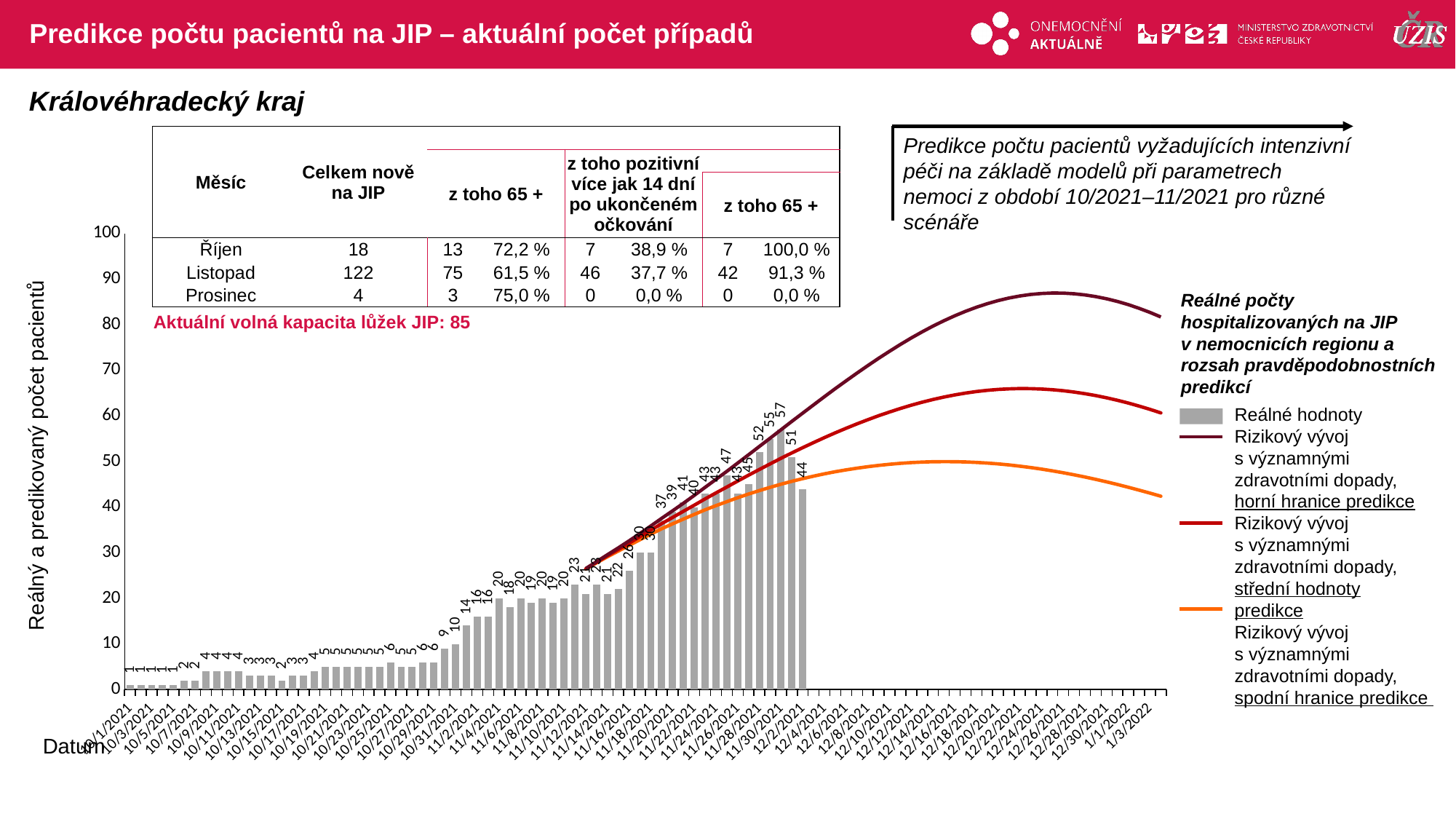

# Predikce počtu pacientů na JIP – aktuální počet případů
Královéhradecký kraj
| Měsíc | Celkem nově na JIP |  |  |  |  |  |  |
| --- | --- | --- | --- | --- | --- | --- | --- |
|  |  | z toho 65 + |  | z toho pozitivní více jak 14 dní po ukončeném očkování |  |  |  |
|  |  |  |  |  |  | z toho 65 + |  |
| Říjen | 18 | 13 | 72,2 % | 7 | 38,9 % | 7 | 100,0 % |
| Listopad | 122 | 75 | 61,5 % | 46 | 37,7 % | 42 | 91,3 % |
| Prosinec | 4 | 3 | 75,0 % | 0 | 0,0 % | 0 | 0,0 % |
| Aktuální volná kapacita lůžek JIP: 85 |  |  |  |  |  |  |  |
Predikce počtu pacientů vyžadujících intenzivní péči na základě modelů při parametrech nemoci z období 10/2021–11/2021 pro různé scénáře

### Chart

| Category |  |  |  |  |  |  |
|---|---|---|---|---|---|---|
| 44470 | 1.0 | None | None | None | None | None |
| 44471 | 1.0 | None | None | None | None | None |
| 44472 | 1.0 | None | None | None | None | None |
| 44473 | 1.0 | None | None | None | None | None |
| 44474 | 1.0 | None | None | None | None | None |
| 44475 | 2.0 | None | None | None | None | None |
| 44476 | 2.0 | None | None | None | None | None |
| 44477 | 4.0 | None | None | None | None | None |
| 44478 | 4.0 | None | None | None | None | None |
| 44479 | 4.0 | None | None | None | None | None |
| 44480 | 4.0 | None | None | None | None | None |
| 44481 | 3.0 | None | None | None | None | None |
| 44482 | 3.0 | None | None | None | None | None |
| 44483 | 3.0 | None | None | None | None | None |
| 44484 | 2.0 | None | None | None | None | None |
| 44485 | 3.0 | None | None | None | None | None |
| 44486 | 3.0 | None | None | None | None | None |
| 44487 | 4.0 | None | None | None | None | None |
| 44488 | 5.0 | None | None | None | None | None |
| 44489 | 5.0 | None | None | None | None | None |
| 44490 | 5.0 | None | None | None | None | None |
| 44491 | 5.0 | None | None | None | None | None |
| 44492 | 5.0 | None | None | None | None | None |
| 44493 | 5.0 | None | None | None | None | None |
| 44494 | 6.0 | None | None | None | None | None |
| 44495 | 5.0 | None | None | None | None | None |
| 44496 | 5.0 | None | None | None | None | None |
| 44497 | 6.0 | None | None | None | None | None |
| 44498 | 6.0 | None | None | None | None | None |
| 44499 | 9.0 | None | None | None | None | None |
| 44500 | 10.0 | None | None | None | None | None |
| 44501 | 14.0 | None | None | None | None | None |
| 44502 | 16.0 | None | None | None | None | None |
| 44503 | 16.0 | None | None | None | None | None |
| 44504 | 20.0 | None | None | None | None | None |
| 44505 | 18.0 | None | None | None | None | None |
| 44506 | 20.0 | None | None | None | None | None |
| 44507 | 19.0 | None | None | None | None | None |
| 44508 | 20.0 | None | None | None | None | None |
| 44509 | 19.0 | None | None | None | None | None |
| 44510 | 20.0 | None | None | None | None | None |
| 44511 | 23.0 | None | None | None | None | None |
| 44512 | 21.0 | None | 26.421747582775282 | 26.47406454085189 | 26.526678357947077 | None |
| 44513 | 23.0 | None | 27.78865575898672 | 27.914232934455697 | 28.040889310200498 | None |
| 44514 | 21.0 | None | 29.11403112703116 | 29.336394441731777 | 29.561446087609653 | None |
| 44515 | 22.0 | None | 30.367529994114747 | 30.71248297713379 | 31.062980543846216 | None |
| 44516 | 26.0 | None | 31.606734470495965 | 32.10154528569663 | 32.6064899839852 | None |
| 44517 | 30.0 | None | 32.85176250190156 | 33.526013508640105 | 34.217267256640056 | None |
| 44518 | 30.0 | None | 34.07309050722309 | 34.95682342307066 | 35.86729519091031 | None |
| 44519 | 37.0 | None | 35.2550012038748 | 36.37931737995807 | 37.543601001182786 | None |
| 44520 | 39.0 | None | 36.32691013166497 | 37.72284325570244 | 39.17610803925447 | None |
| 44521 | 41.0 | None | 37.37754188471766 | 39.07638708633559 | 40.85471683969408 | None |
| 44522 | 40.0 | None | 38.39601513397555 | 40.42875660752837 | 42.5685698064305 | None |
| 44523 | 43.0 | None | 39.40307312650394 | 41.799802285225844 | 44.33724336639218 | None |
| 44524 | 43.0 | None | 40.32106692614063 | 43.11109907657581 | 46.08211417585717 | None |
| 44525 | 47.0 | None | 41.19416682502049 | 44.405418059097315 | 47.8450736181017 | None |
| 44526 | 43.0 | None | 42.05568499789297 | 45.71485984154819 | 49.65746643326909 | None |
| 44527 | 45.0 | None | 42.862931361968066 | 46.994996694021864 | 51.47350004888398 | None |
| 44528 | 52.0 | None | 43.62323797540892 | 48.25123341051646 | 53.296933797324115 | None |
| 44529 | 55.0 | None | 44.33485609111015 | 49.478848124385934 | 55.120247523408466 | None |
| 44530 | 57.0 | None | 45.025157782317066 | 50.703466278335334 | 56.96737955377199 | None |
| 44531 | 51.0 | None | 45.6603570691219 | 51.88825514521262 | 58.798378985794564 | None |
| 44532 | 44.0 | None | 46.24269681544531 | 53.03321519458039 | 60.61079906407019 | None |
| 44533 | None | None | 46.7849023538362 | 54.1488931219301 | 62.41266745184919 | None |
| 44534 | None | None | 47.29791119107705 | 55.24349258232117 | 64.2089751096198 | None |
| 44535 | None | None | 47.75671632333447 | 56.28920726335764 | 65.96851003133173 | None |
| 44536 | None | None | 48.165276115458774 | 57.2874616632251 | 67.68943368522335 | None |
| 44537 | None | None | 48.53254364550506 | 58.24494480899554 | 69.37531501146691 | None |
| 44538 | None | None | 48.8606822811562 | 59.161276644870895 | 71.02225639611356 | None |
| 44539 | None | None | 49.14679900241595 | 60.031047363070684 | 72.62124982707984 | None |
| 44540 | None | None | 49.388660093064985 | 60.849422201607 | 74.16368302656907 | None |
| 44541 | None | None | 49.59440341009457 | 61.62201295691685 | 75.65138380654122 | None |
| 44542 | None | None | 49.75543120776865 | 62.3376159657732 | 77.0692221809851 | None |
| 44543 | None | None | 49.87219524510543 | 62.994422147690656 | 78.41176313679996 | None |
| 44544 | None | None | 49.94002058699043 | 63.585478409226916 | 79.6683807186189 | None |
| 44545 | None | None | 49.96631577899936 | 64.11618195077821 | 80.84105483886677 | None |
| 44546 | None | None | 49.951335449049424 | 64.5847820636746 | 81.92463097972042 | None |
| 44547 | None | None | 49.89501882962847 | 64.98933710854662 | 82.9139143678479 | None |
| 44548 | None | None | 49.795755768155814 | 65.32632237379809 | 83.80213780012205 | None |
| 44549 | None | None | 49.652504923081935 | 65.59302081807887 | 84.58364355582037 | None |
| 44550 | None | None | 49.4676359138044 | 65.79044259813347 | 85.25689821723114 | None |
| 44551 | None | None | 49.242411021211424 | 65.9185497566733 | 85.81947536826551 | None |
| 44552 | None | None | 48.97731211521618 | 65.97669172025087 | 86.26861346238056 | None |
| 44553 | None | None | 48.67243574194117 | 65.96400360148546 | 86.60163005524002 | None |
| 44554 | None | None | 48.32911141152913 | 65.88102444621137 | 86.81755070183674 | None |
| 44555 | None | None | 47.94857725243138 | 65.72837891446208 | 86.91580514958594 | None |
| 44556 | None | None | 47.5321210763414 | 65.50691708174662 | 86.8963723649594 | None |
| 44557 | None | None | 47.080821922291406 | 65.21745643171195 | 86.75952736815216 | None |
| 44558 | None | None | 46.59613142123845 | 64.86135948775583 | 86.5064170848198 | None |
| 44559 | None | None | 46.07934346195694 | 64.43999879153841 | 86.13852012312307 | None |
| 44560 | None | None | 45.531675340176875 | 63.954830917722006 | 85.65771105131432 | None |
| 44561 | None | None | 44.95462841563568 | 63.407750867861594 | 85.06660409482507 | None |
| 44562 | None | None | 44.349872765270476 | 62.80097097330443 | 84.36841973716052 | None |
| 44563 | None | None | 43.71901420981186 | 62.13677993365235 | 83.56672752626605 | None |
| 44564 | None | None | 43.06363393346827 | 61.417572406284066 | 82.66545578287473 | None |
| 44565 | None | None | 42.38537558483692 | 60.6459220919953 | 81.66894357059476 | None |
Reálné počty hospitalizovaných na JIP v nemocnicích regionu a rozsah pravděpodobnostních predikcí
Reálné hodnoty
Rizikový vývoj s významnými zdravotními dopady, horní hranice predikce Rizikový vývoj s významnými zdravotními dopady, střední hodnoty predikce
Rizikový vývoj s významnými zdravotními dopady, spodní hranice predikce

Reálný a predikovaný počet pacientů
Datum